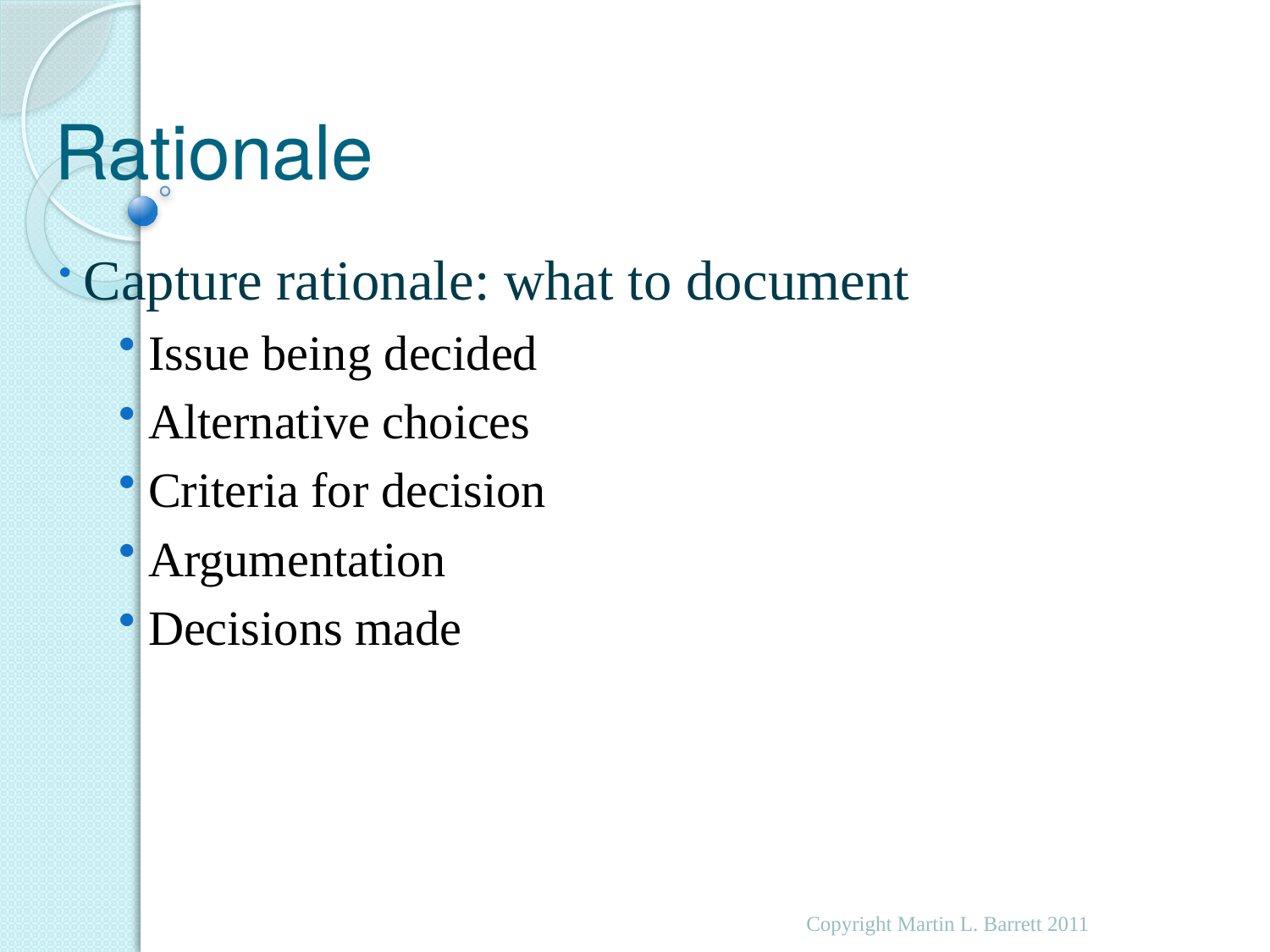

# Rationale
 Capture rationale: what to document
 Issue being decided
 Alternative choices
 Criteria for decision
 Argumentation
 Decisions made
Copyright Martin L. Barrett 2011